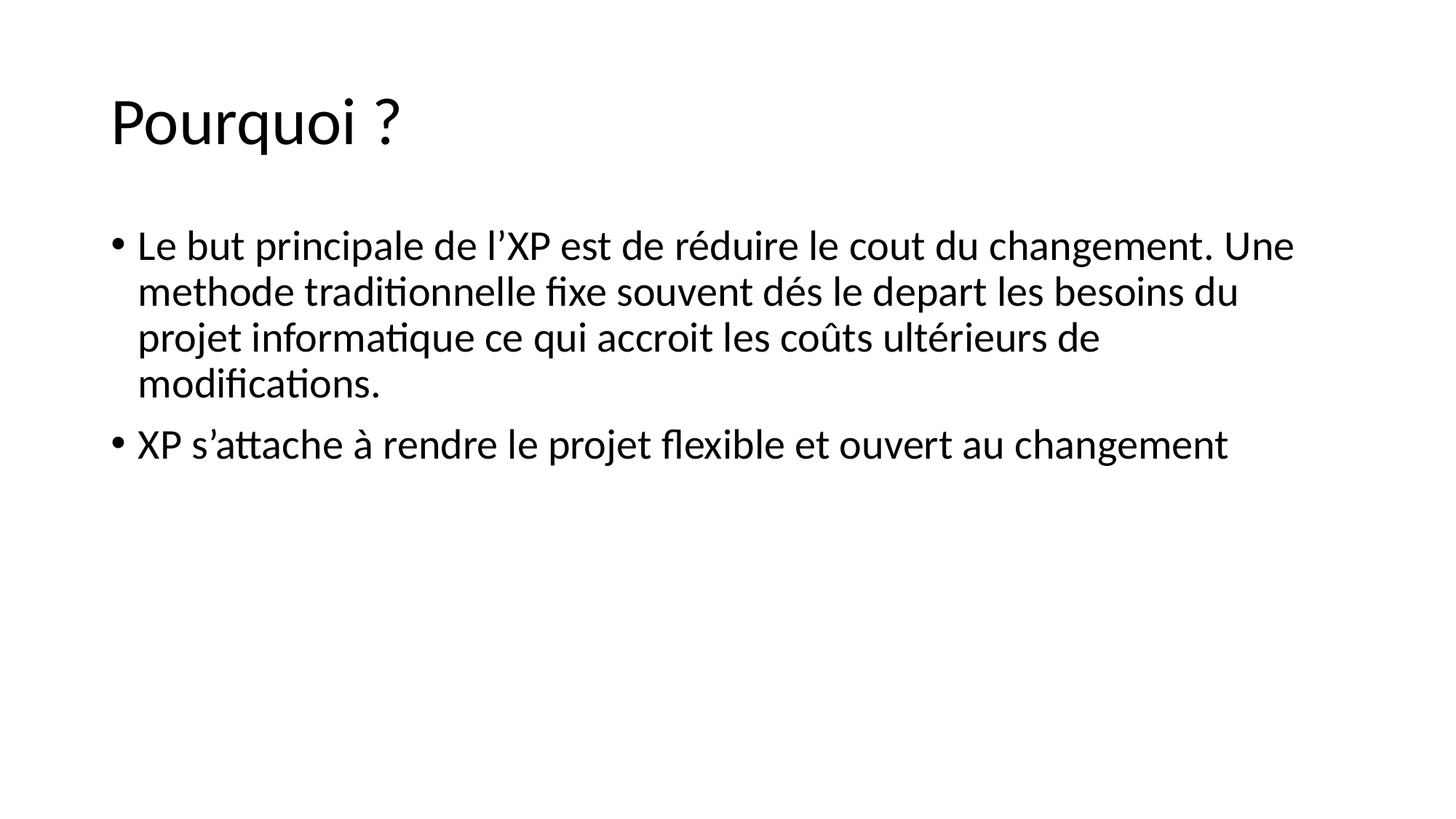

# Pourquoi ?
Le but principale de l’XP est de réduire le cout du changement. Une methode traditionnelle fixe souvent dés le depart les besoins du projet informatique ce qui accroit les coûts ultérieurs de modifications.
XP s’attache à rendre le projet flexible et ouvert au changement